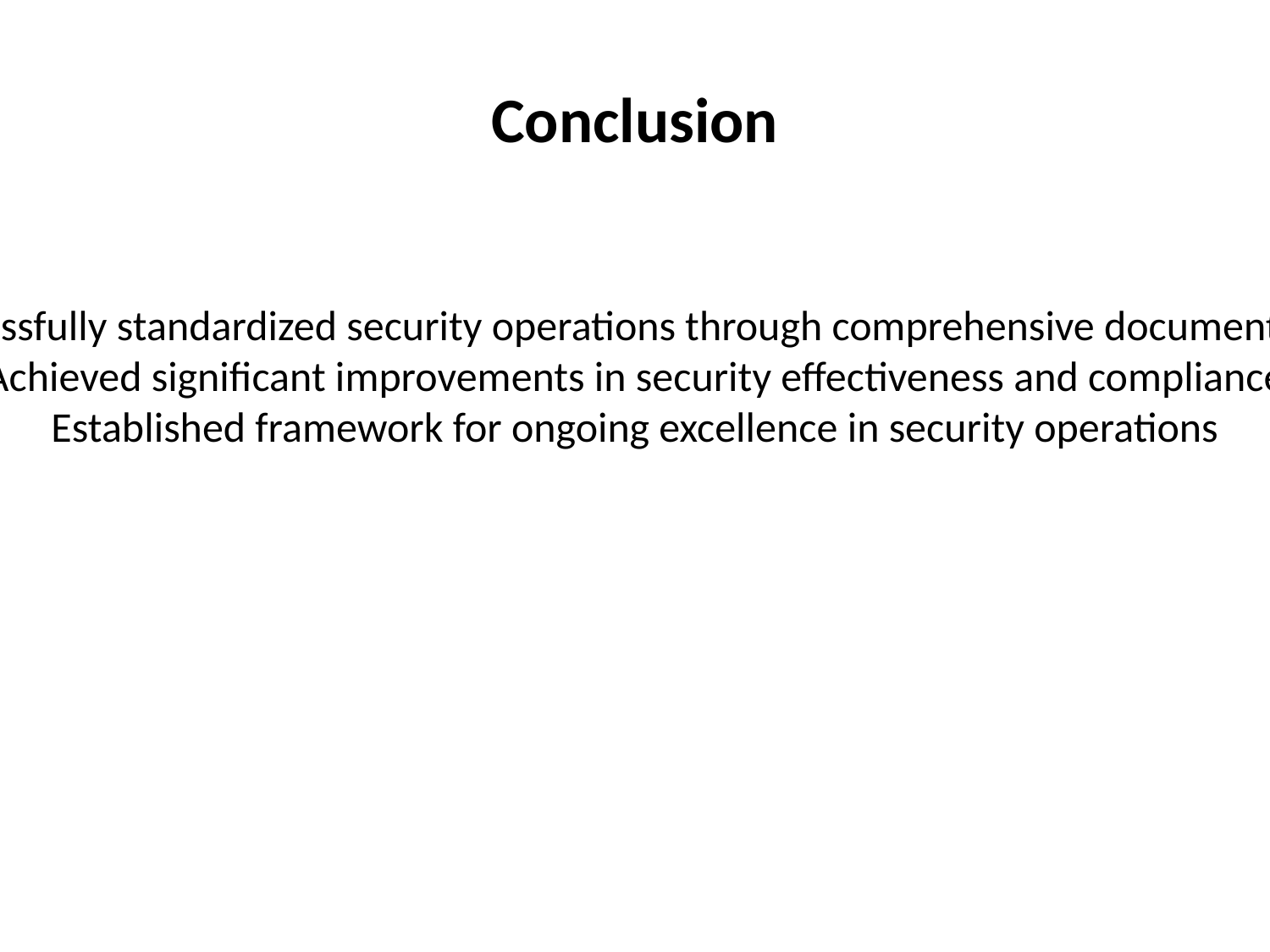

# Conclusion

Successfully standardized security operations through comprehensive documentation
Achieved significant improvements in security effectiveness and compliance
Established framework for ongoing excellence in security operations